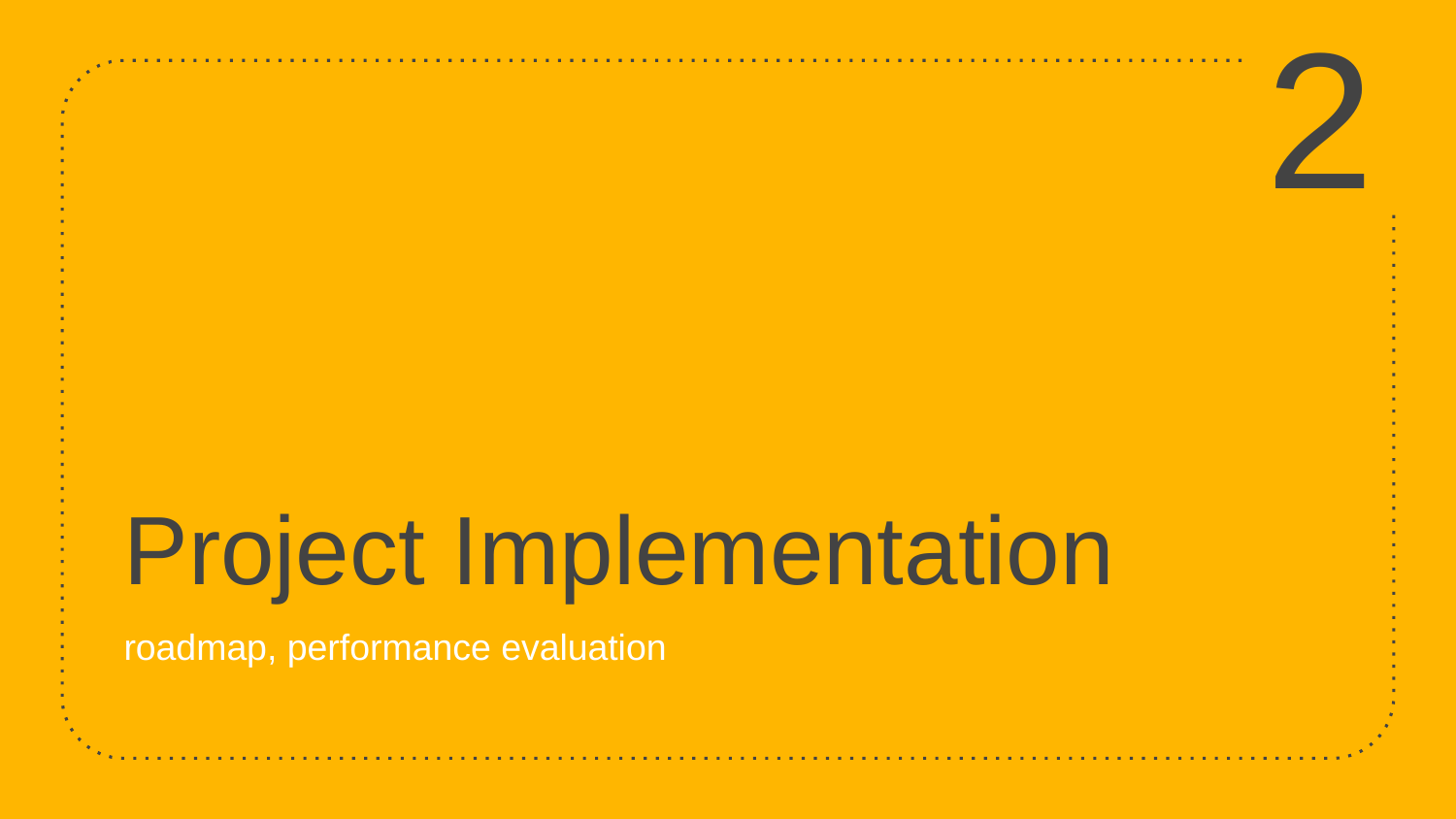

2
# Project Implementation
roadmap, performance evaluation